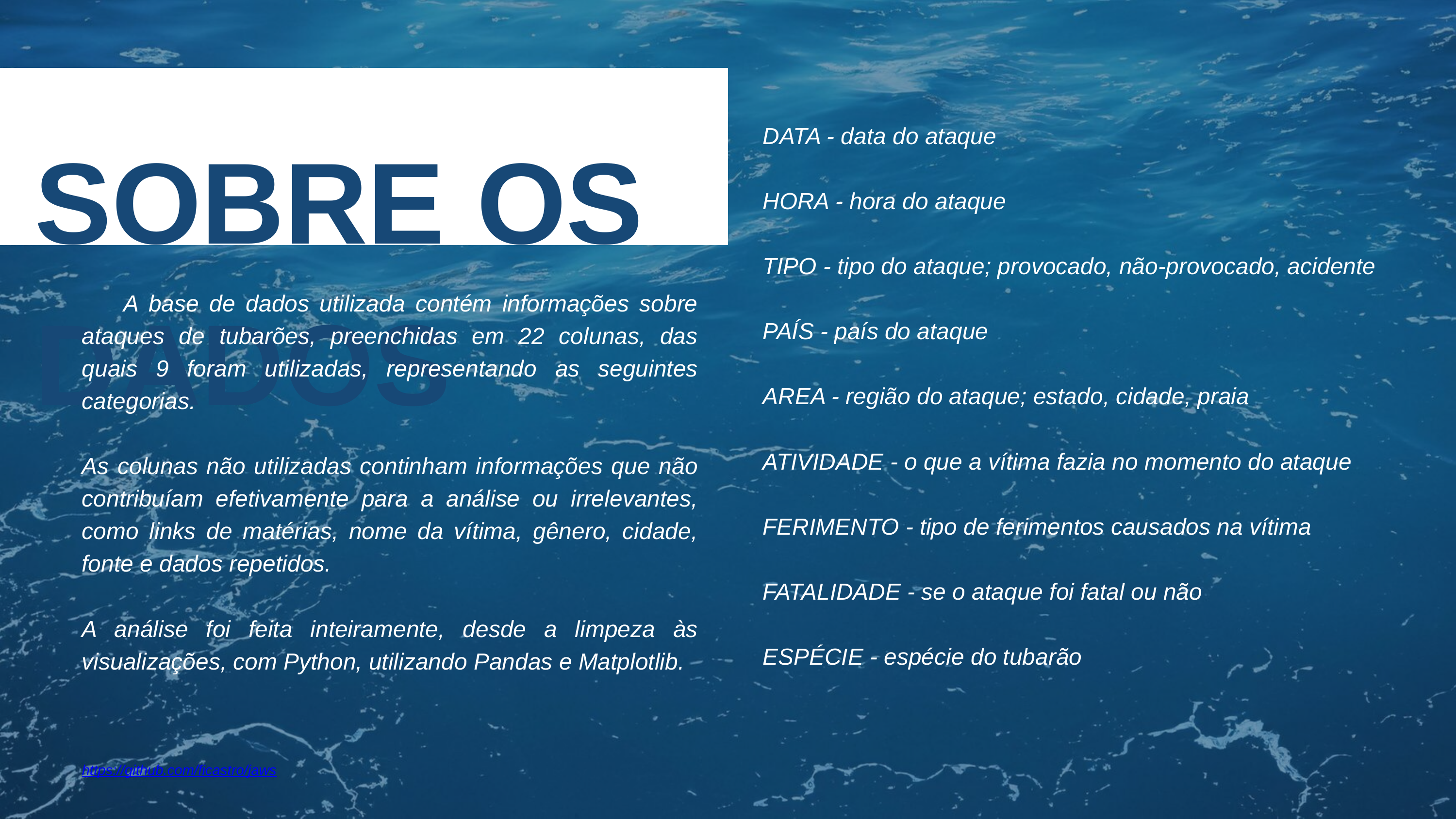

SOBRE OS DADOS
DATA - data do ataque

HORA - hora do ataque

TIPO - tipo do ataque; provocado, não-provocado, acidente

PAÍS - país do ataque

AREA - região do ataque; estado, cidade, praia

ATIVIDADE - o que a vítima fazia no momento do ataque

FERIMENTO - tipo de ferimentos causados na vítima

FATALIDADE - se o ataque foi fatal ou não

ESPÉCIE - espécie do tubarão
    A base de dados utilizada contém informações sobre ataques de tubarões, preenchidas em 22 colunas, das quais 9 foram utilizadas, representando as seguintes categorias.

As colunas não utilizadas continham informações que não contribuíam efetivamente para a análise ou irrelevantes, como links de matérias, nome da vítima, gênero, cidade, fonte e dados repetidos.

A análise foi feita inteiramente, desde a limpeza às visualizações, com Python, utilizando Pandas e Matplotlib.
https://github.com/ficastro/jaws